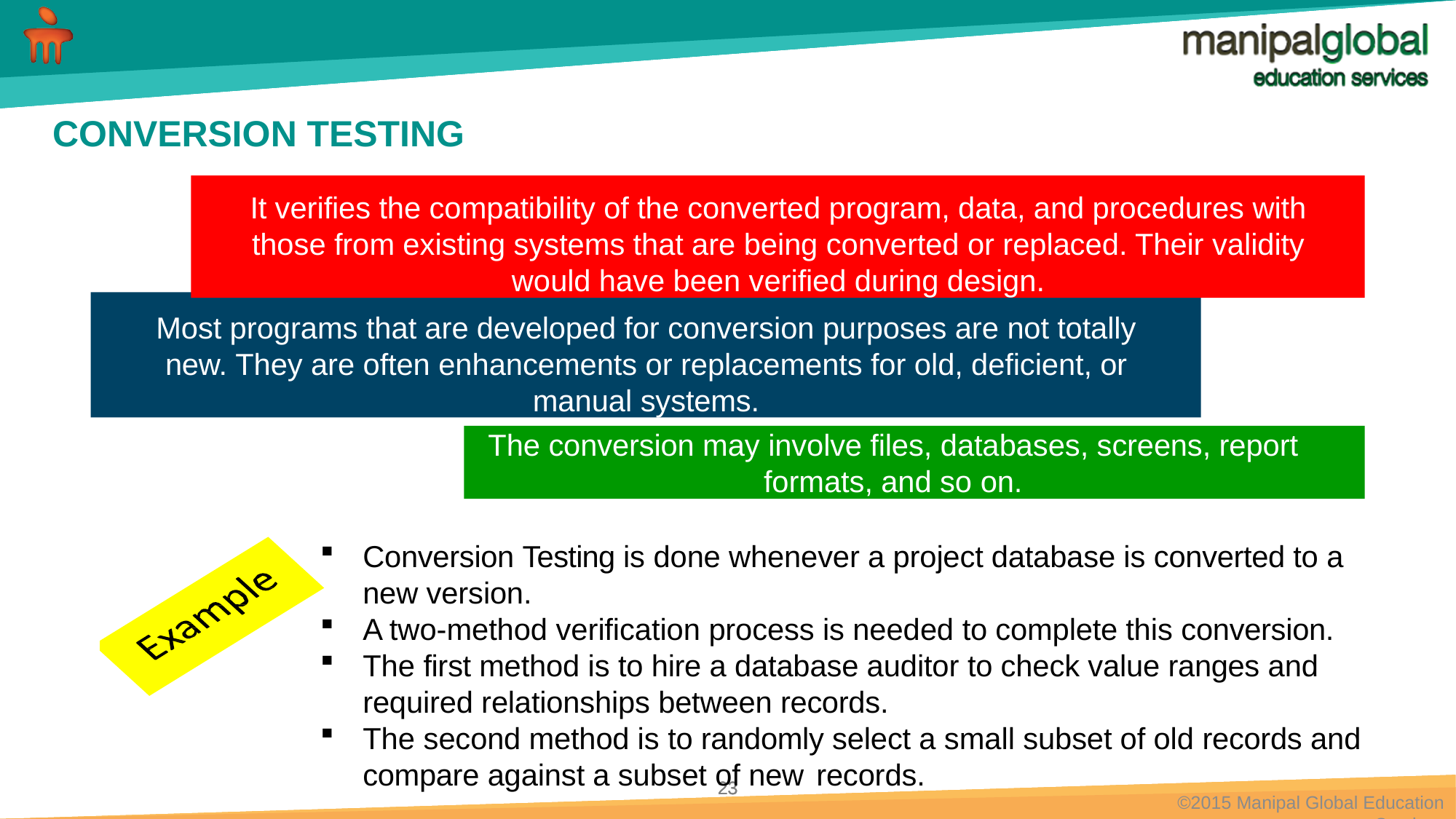

# CONVERSION TESTING
It verifies the compatibility of the converted program, data, and procedures with those from existing systems that are being converted or replaced. Their validity would have been verified during design.
Most programs that are developed for conversion purposes are not totally new. They are often enhancements or replacements for old, deficient, or manual systems.
The conversion may involve files, databases, screens, report formats, and so on.

Conversion Testing is done whenever a project database is converted to a new version.
A two-method verification process is needed to complete this conversion.
The first method is to hire a database auditor to check value ranges and required relationships between records.
The second method is to randomly select a small subset of old records and compare against a subset of new records.